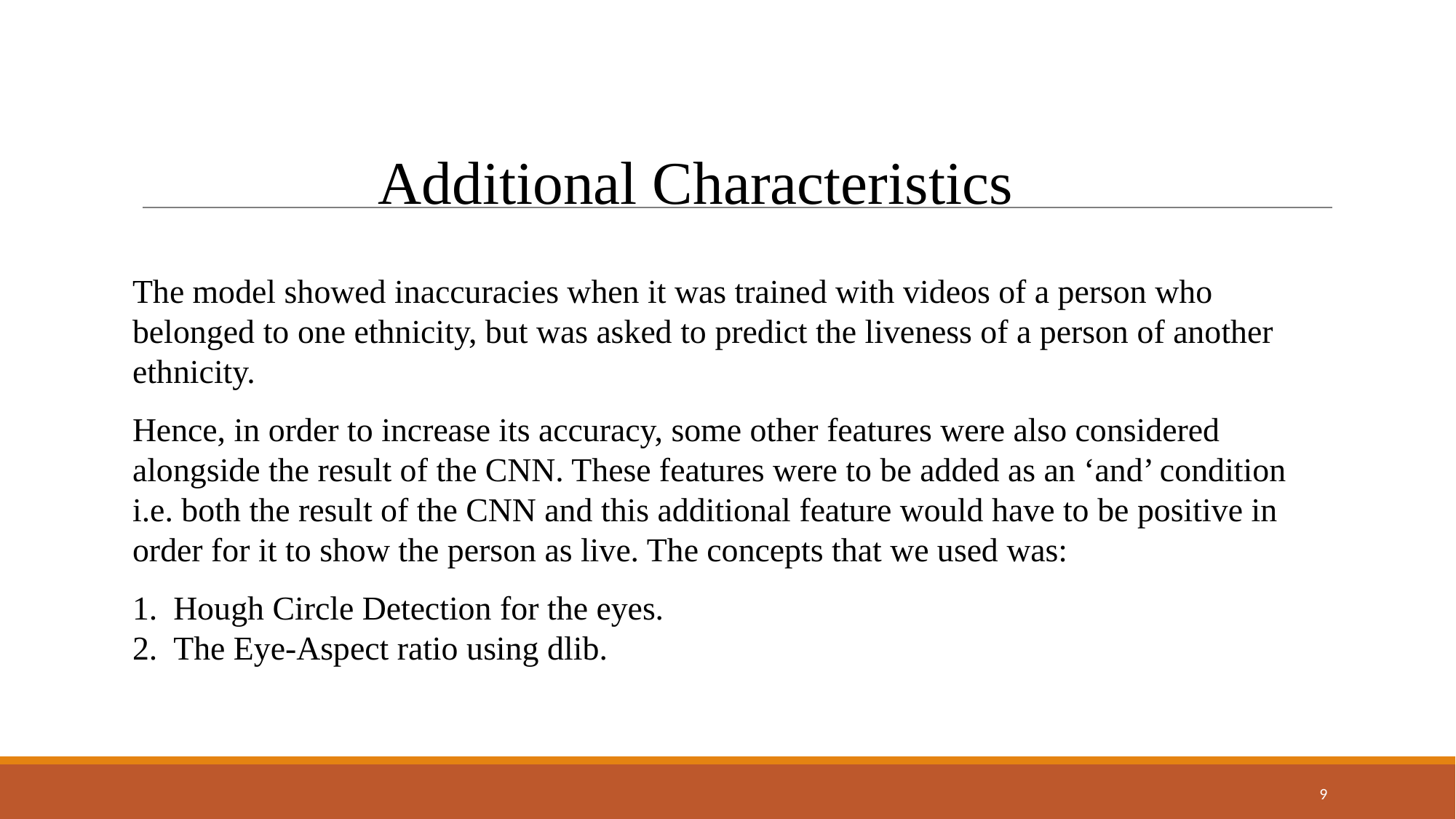

Additional Characteristics
The model showed inaccuracies when it was trained with videos of a person who belonged to one ethnicity, but was asked to predict the liveness of a person of another ethnicity.

Hence, in order to increase its accuracy, some other features were also considered alongside the result of the CNN. These features were to be added as an ‘and’ condition i.e. both the result of the CNN and this additional feature would have to be positive in order for it to show the person as live. The concepts that we used was:

Hough Circle Detection for the eyes.
The Eye-Aspect ratio using dlib.
9